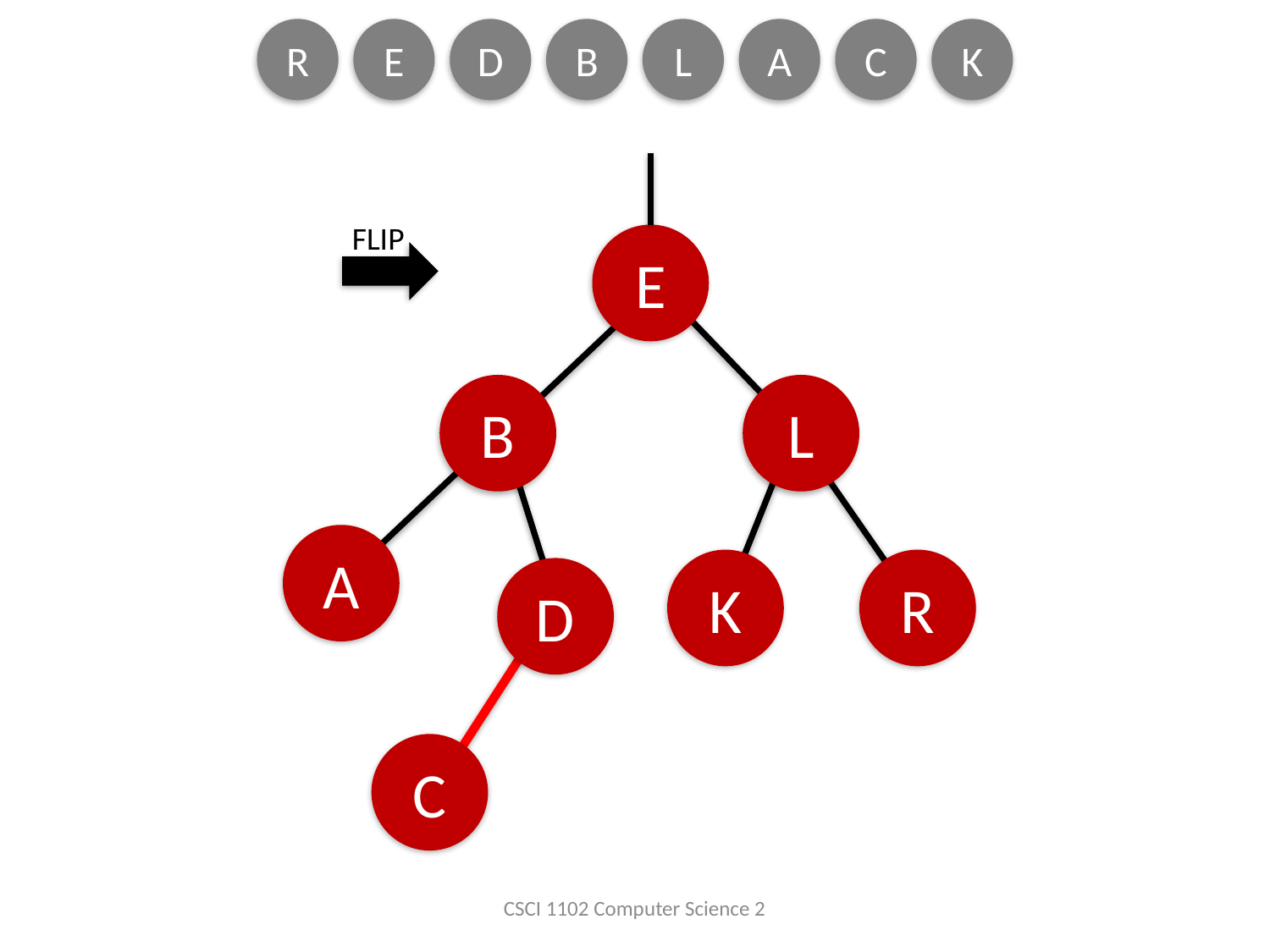

R
E
D
B
L
A
C
K
FLIP
E

B
L
A
K
R
D
C
CSCI 1102 Computer Science 2